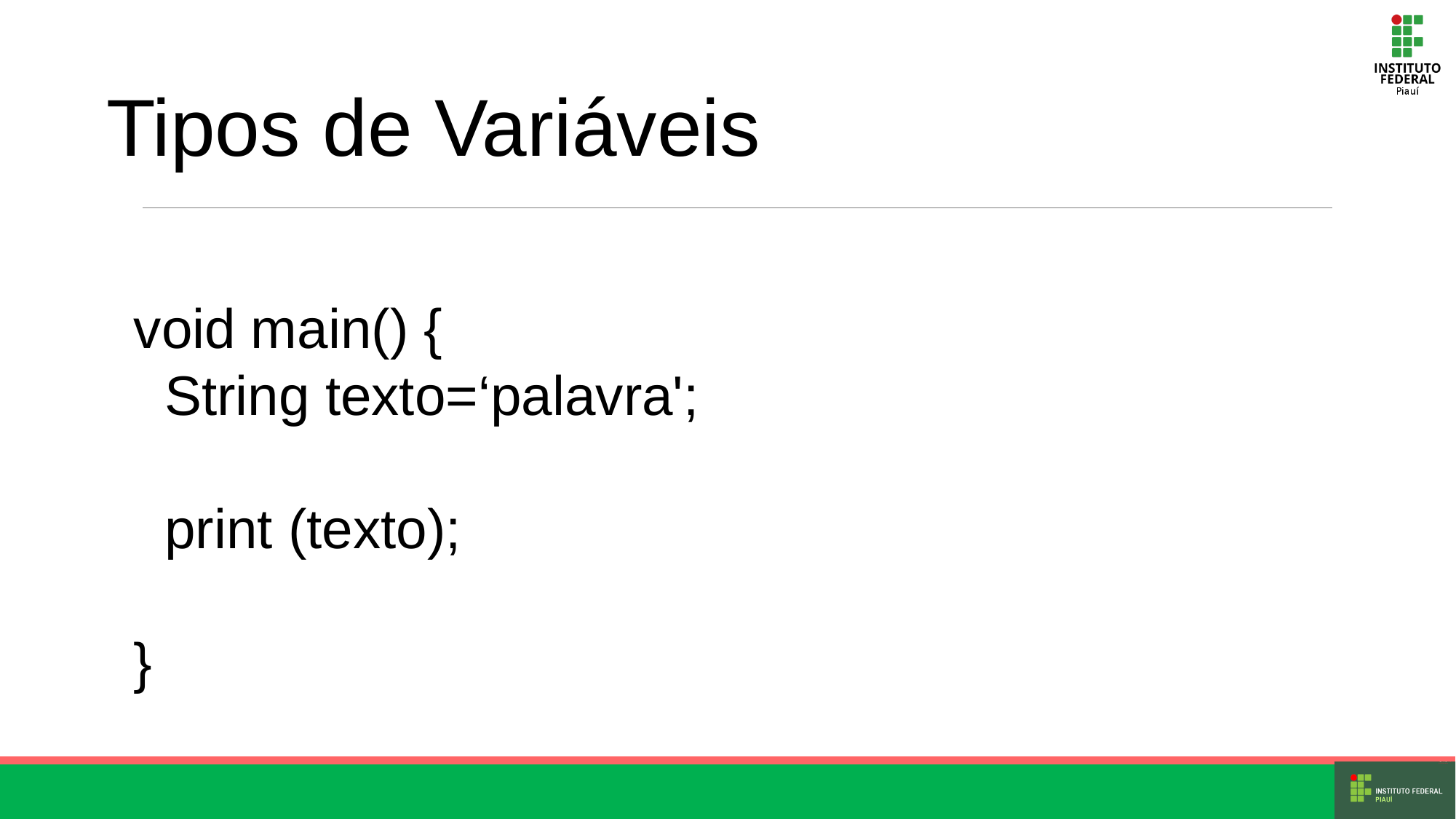

Tipos de Variáveis
void main() {
  String texto=‘palavra';

  print (texto);

}